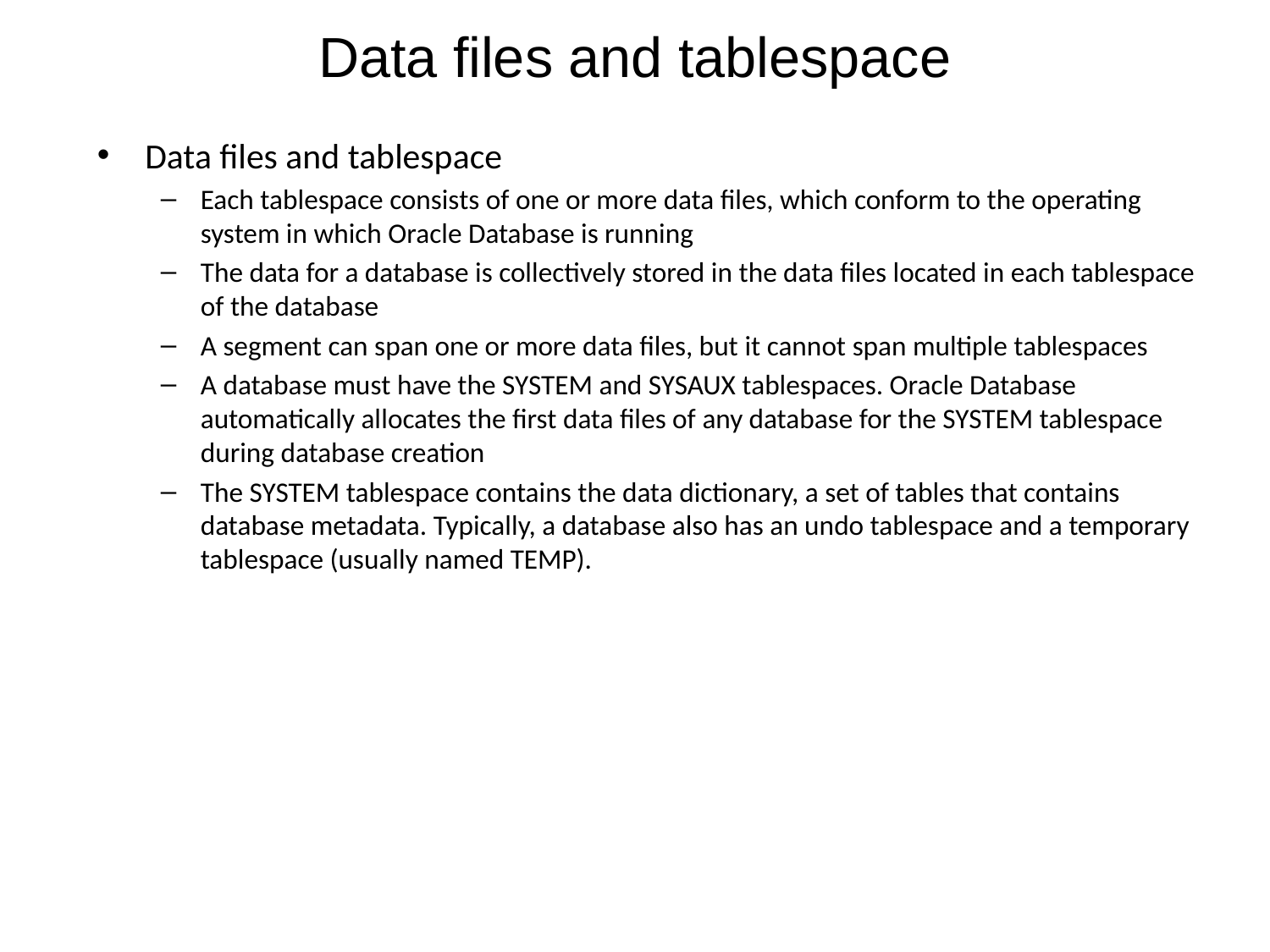

# Data files and tablespace
Data files and tablespace
Each tablespace consists of one or more data files, which conform to the operating system in which Oracle Database is running
The data for a database is collectively stored in the data files located in each tablespace of the database
A segment can span one or more data files, but it cannot span multiple tablespaces
A database must have the SYSTEM and SYSAUX tablespaces. Oracle Database automatically allocates the first data files of any database for the SYSTEM tablespace during database creation
The SYSTEM tablespace contains the data dictionary, a set of tables that contains database metadata. Typically, a database also has an undo tablespace and a temporary tablespace (usually named TEMP).